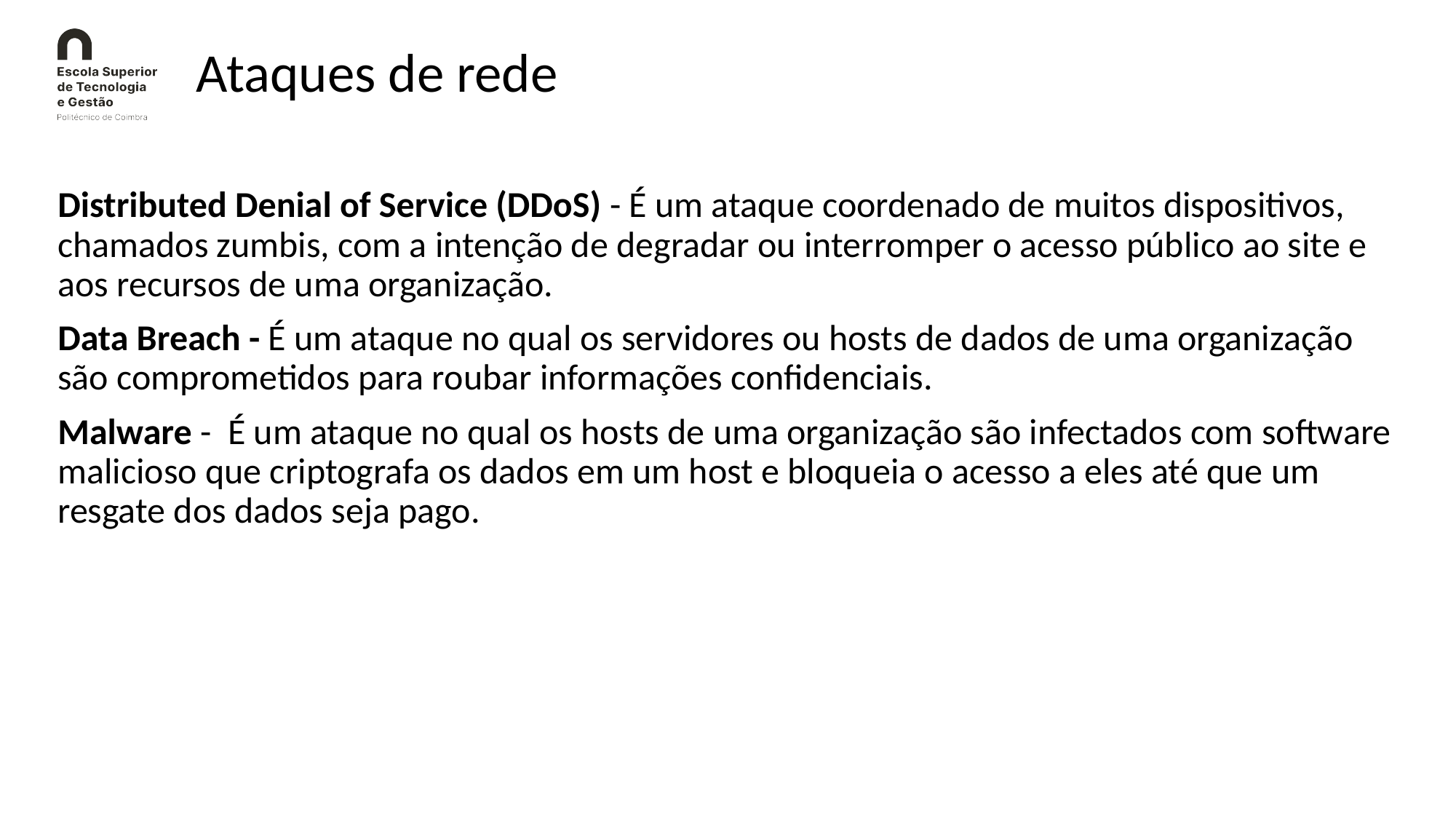

# Ataques de rede

Distributed Denial of Service (DDoS) - É um ataque coordenado de muitos dispositivos, chamados zumbis, com a intenção de degradar ou interromper o acesso público ao site e aos recursos de uma organização.
Data Breach - É um ataque no qual os servidores ou hosts de dados de uma organização são comprometidos para roubar informações confidenciais.
Malware -  É um ataque no qual os hosts de uma organização são infectados com software malicioso que criptografa os dados em um host e bloqueia o acesso a eles até que um resgate dos dados seja pago.